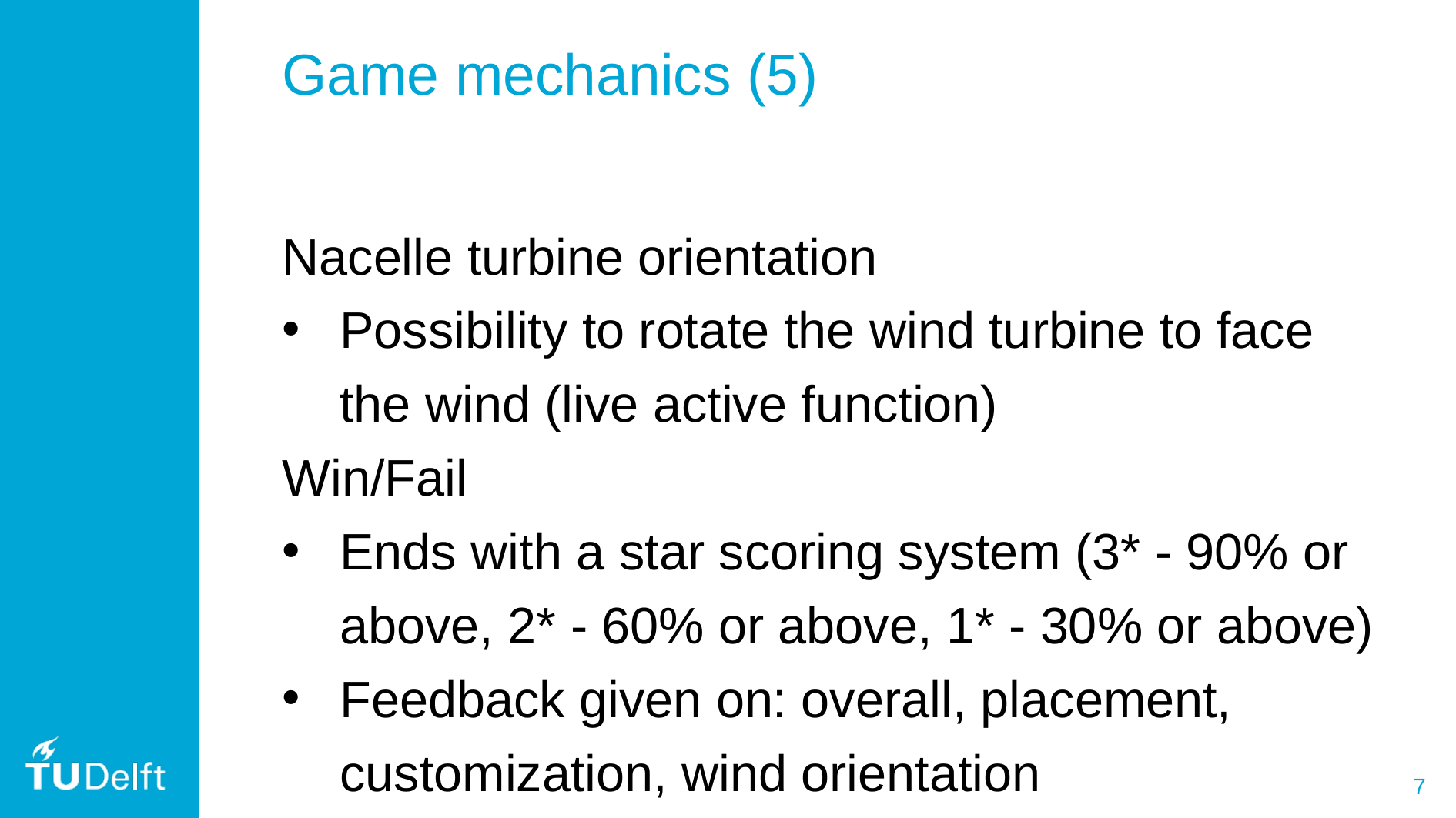

Game mechanics (5)
Nacelle turbine orientation
Possibility to rotate the wind turbine to face the wind (live active function)
Win/Fail
Ends with a star scoring system (3* - 90% or above, 2* - 60% or above, 1* - 30% or above)
Feedback given on: overall, placement, customization, wind orientation